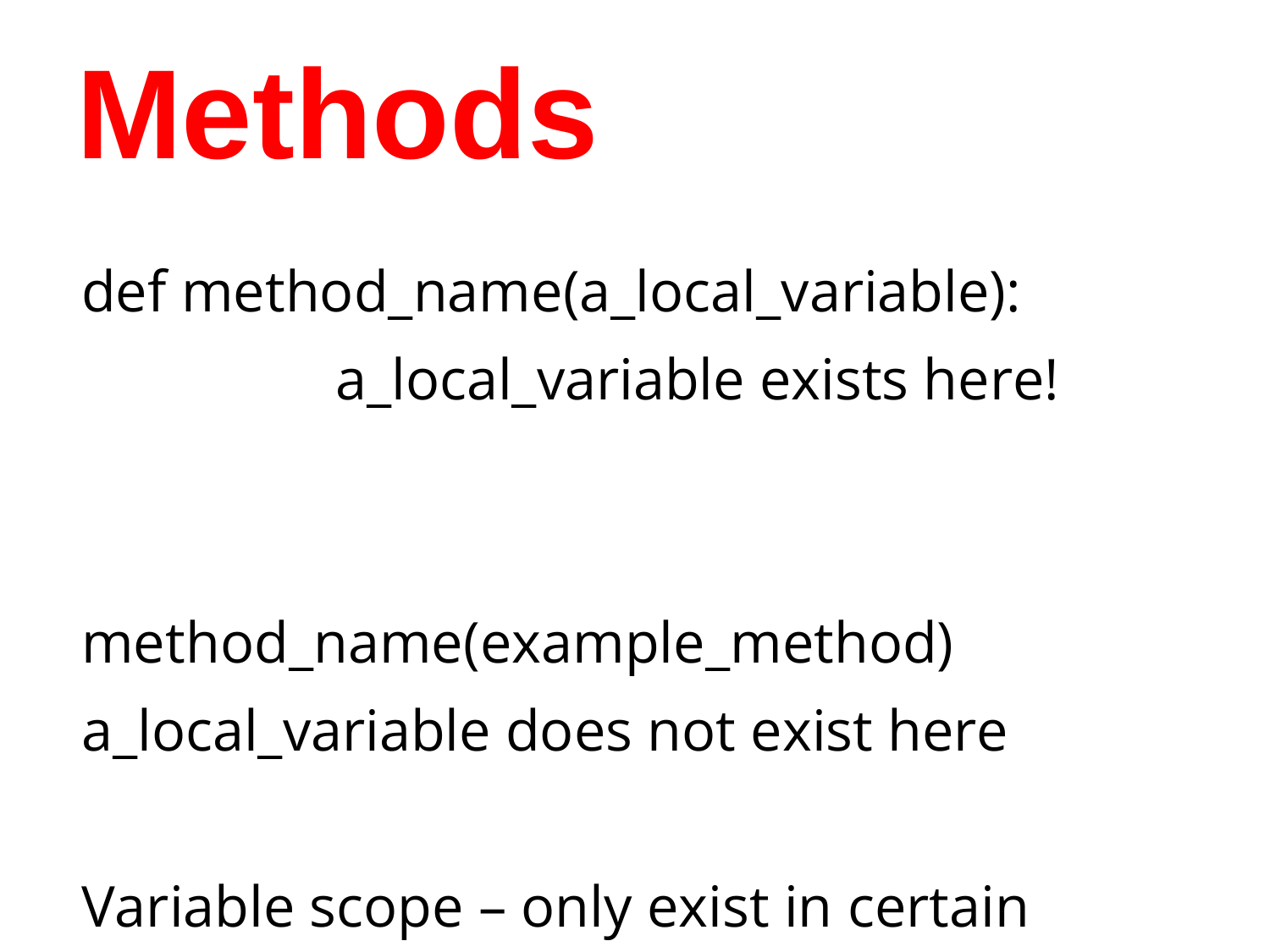

# Methods
def method_name(a_local_variable):
		a_local_variable exists here!

method_name(example_method)
a_local_variable does not exist here

Variable scope – only exist in certain places